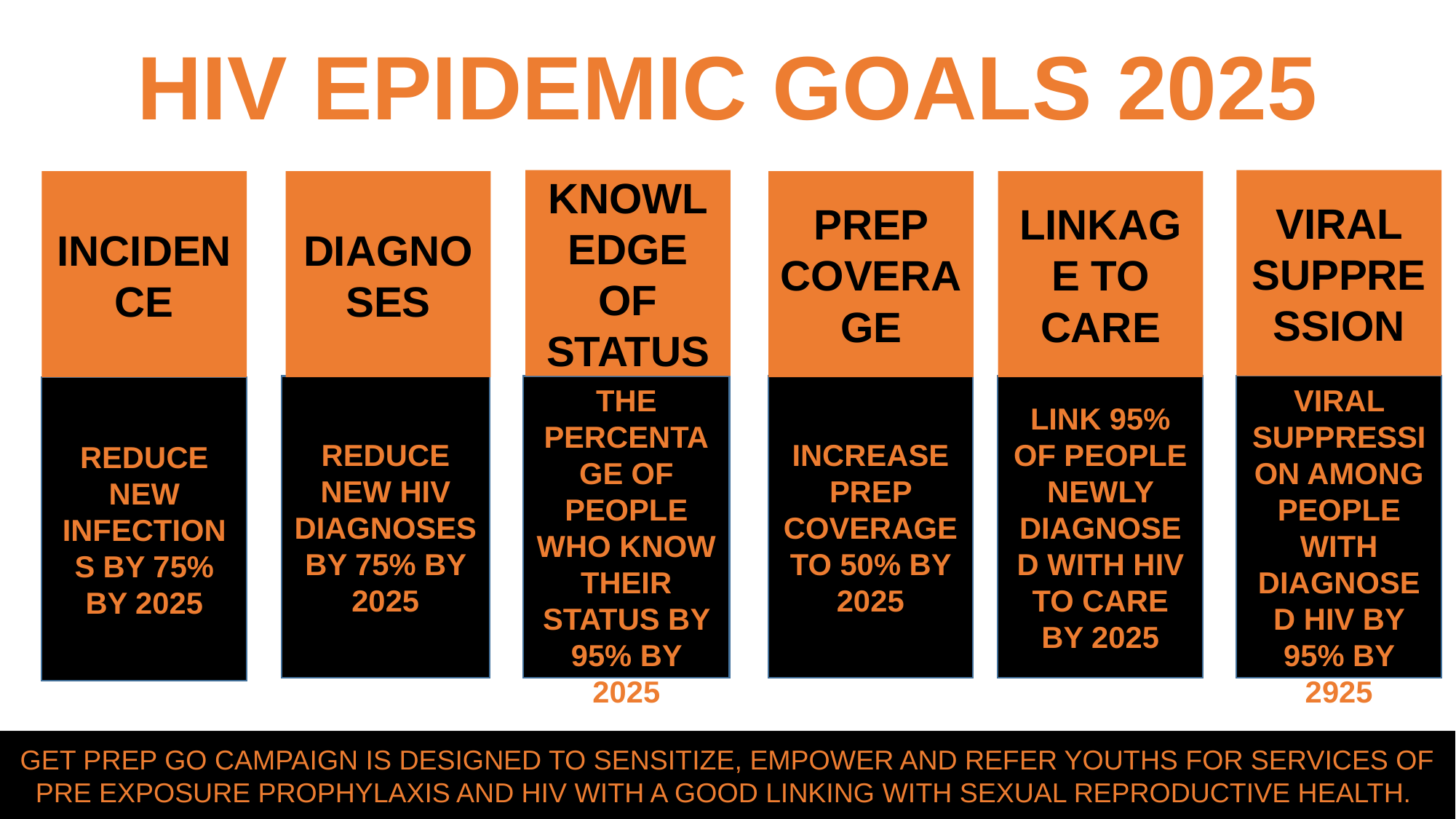

# HIV EPIDEMIC GOALS 2025
KNOWLEDGE OF STATUS
VIRAL SUPPRESSION
DIAGNOSES
PREP COVERAGE
INCIDENCE
LINKAGE TO CARE
INCREASE VIRAL SUPPRESSION AMONG PEOPLE WITH DIAGNOSED HIV BY 95% BY 2925
REDUCE NEW HIV DIAGNOSES BY 75% BY 2025
INCREASE THE PERCENTAGE OF PEOPLE WHO KNOW THEIR STATUS BY 95% BY 2025
INCREASE PREP COVERAGE TO 50% BY 2025
LINK 95% OF PEOPLE NEWLY DIAGNOSED WITH HIV TO CARE BY 2025
REDUCE NEW INFECTIONS BY 75% BY 2025
GET PREP GO CAMPAIGN IS DESIGNED TO SENSITIZE, EMPOWER AND REFER YOUTHS FOR SERVICES OF PRE EXPOSURE PROPHYLAXIS AND HIV WITH A GOOD LINKING WITH SEXUAL REPRODUCTIVE HEALTH.